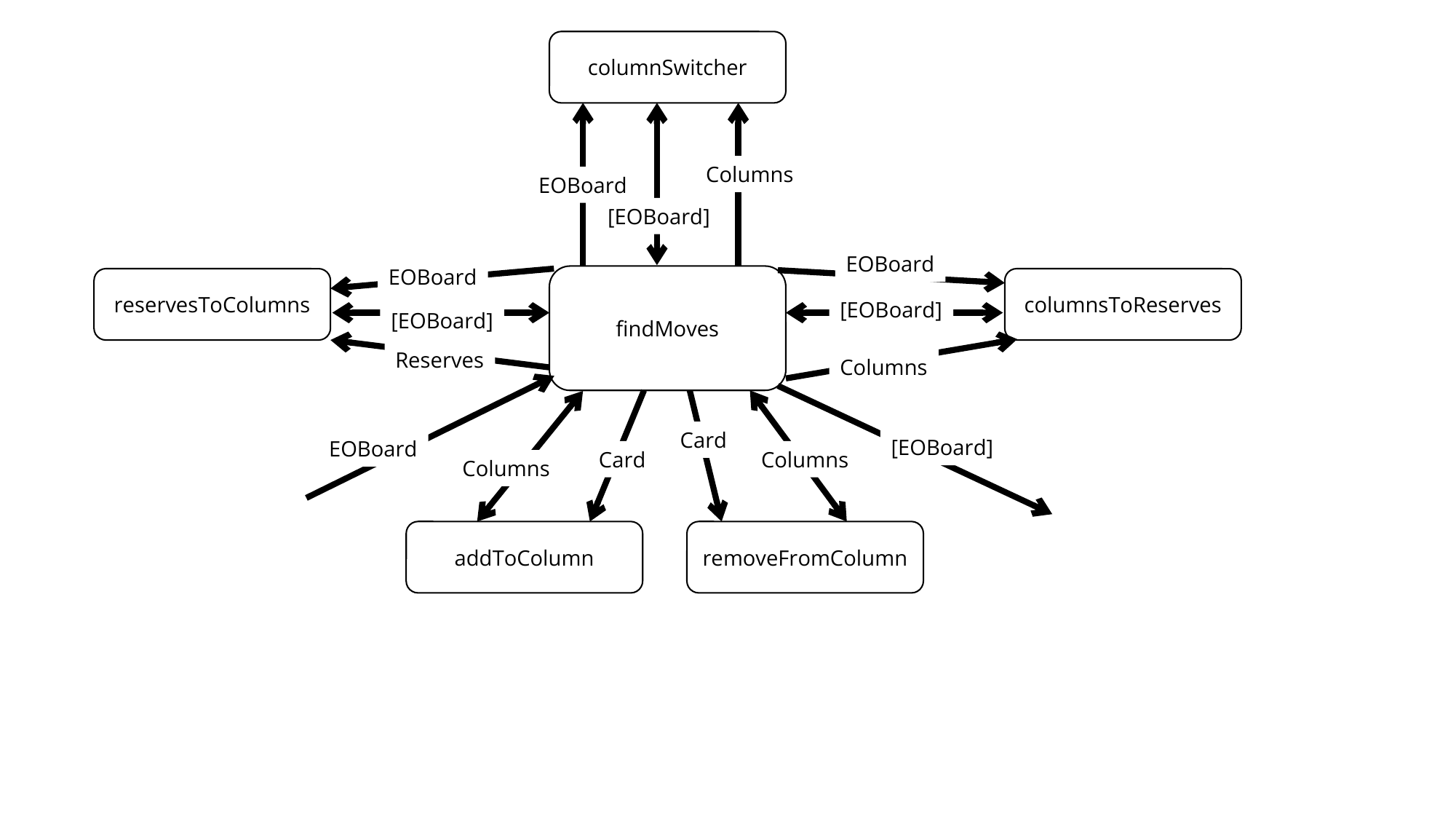

columnSwitcher
Columns
EOBoard
[EOBoard]
EOBoard
EOBoard
findMoves
reservesToColumns
columnsToReserves
[EOBoard]
[EOBoard]
Reserves
Columns
Card
[EOBoard]
EOBoard
Card
Columns
Columns
addToColumn
removeFromColumn